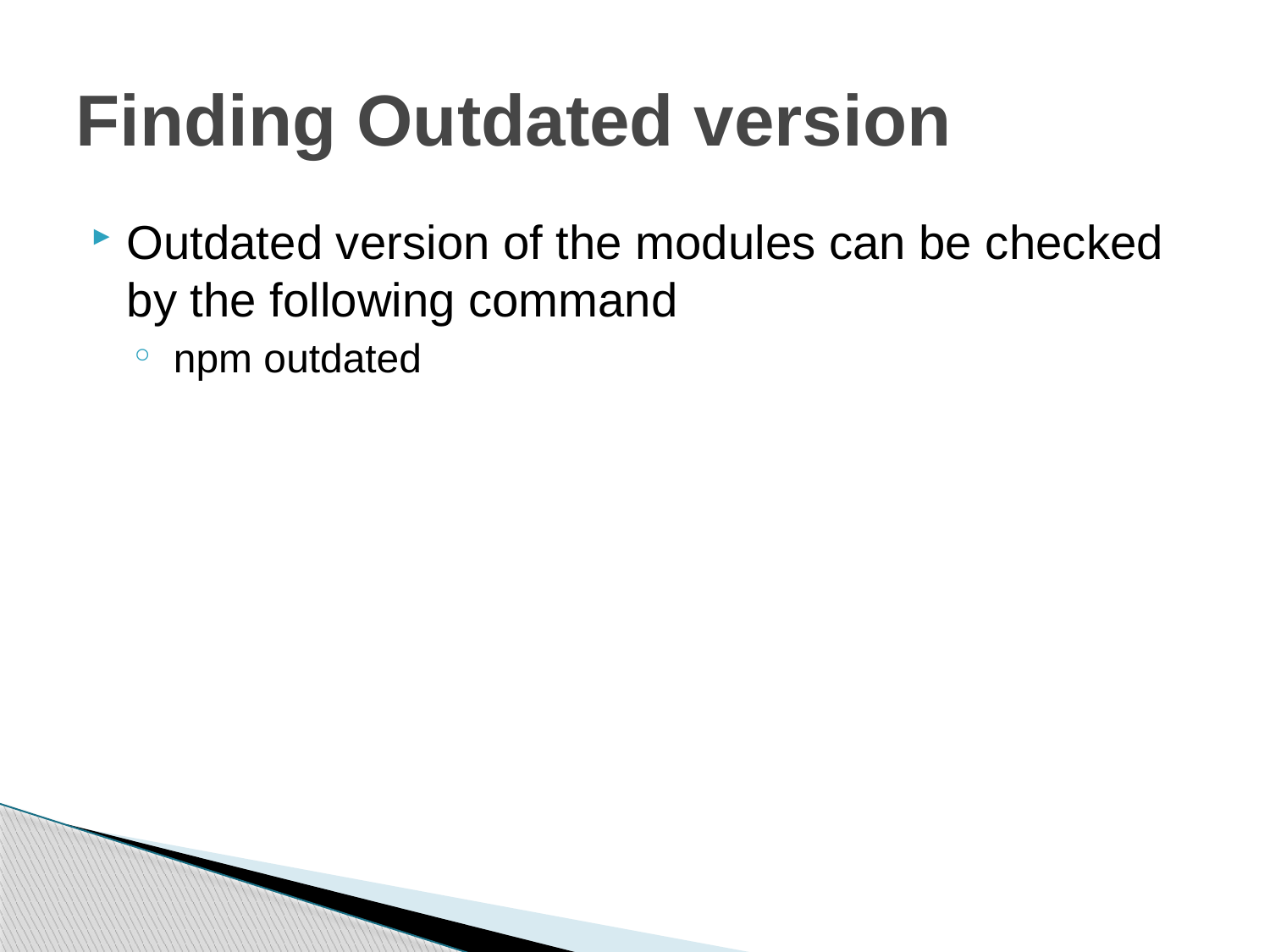

# Finding Outdated version
Outdated version of the modules can be checked by the following command
 npm outdated